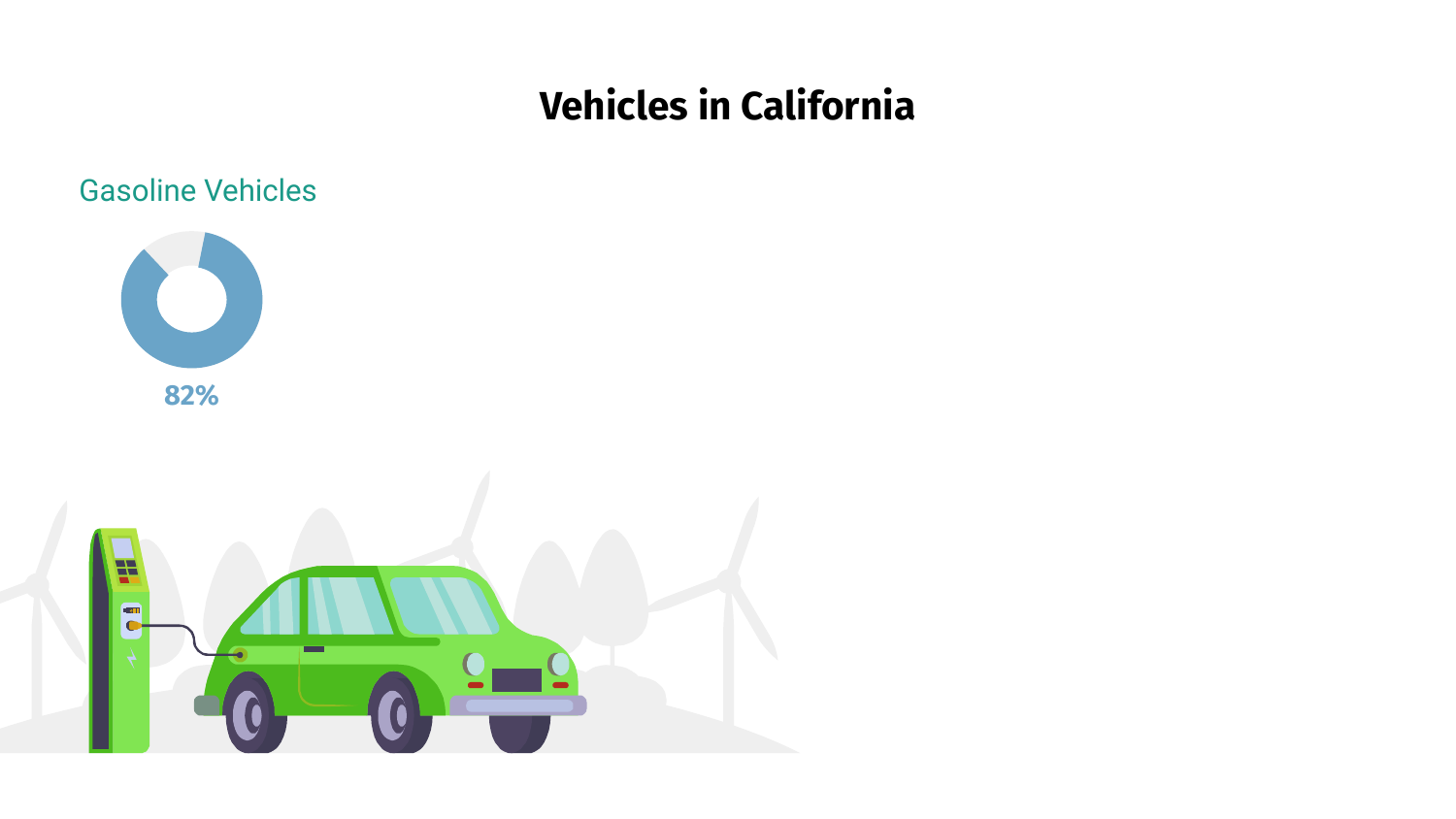

# Vehicles in California
Gasoline Vehicles

82%